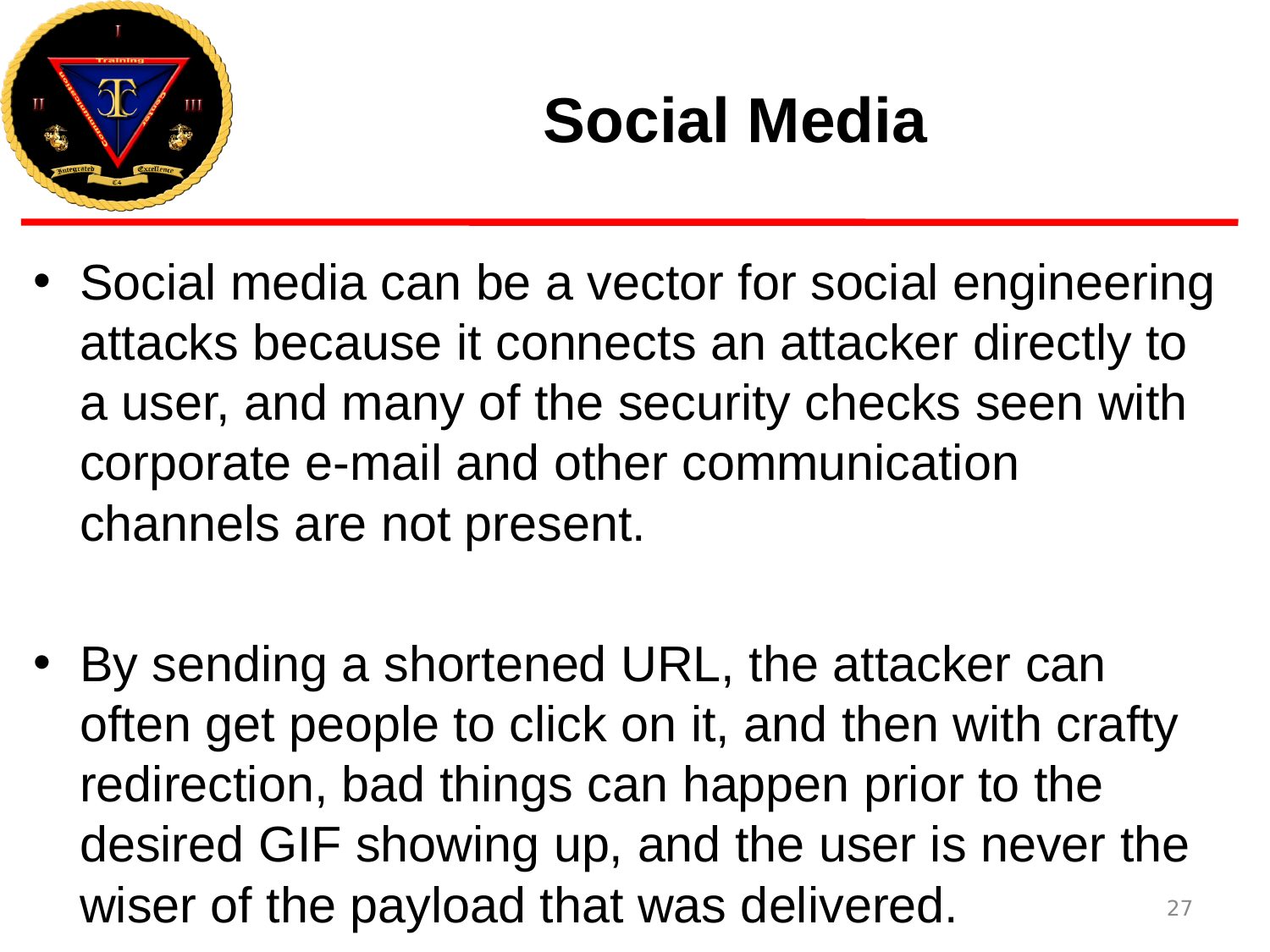

# Social Media
Social media can be a vector for social engineering attacks because it connects an attacker directly to a user, and many of the security checks seen with corporate e-mail and other communication channels are not present.

By sending a shortened URL, the attacker can often get people to click on it, and then with crafty redirection, bad things can happen prior to the desired GIF showing up, and the user is never the wiser of the payload that was delivered.
27